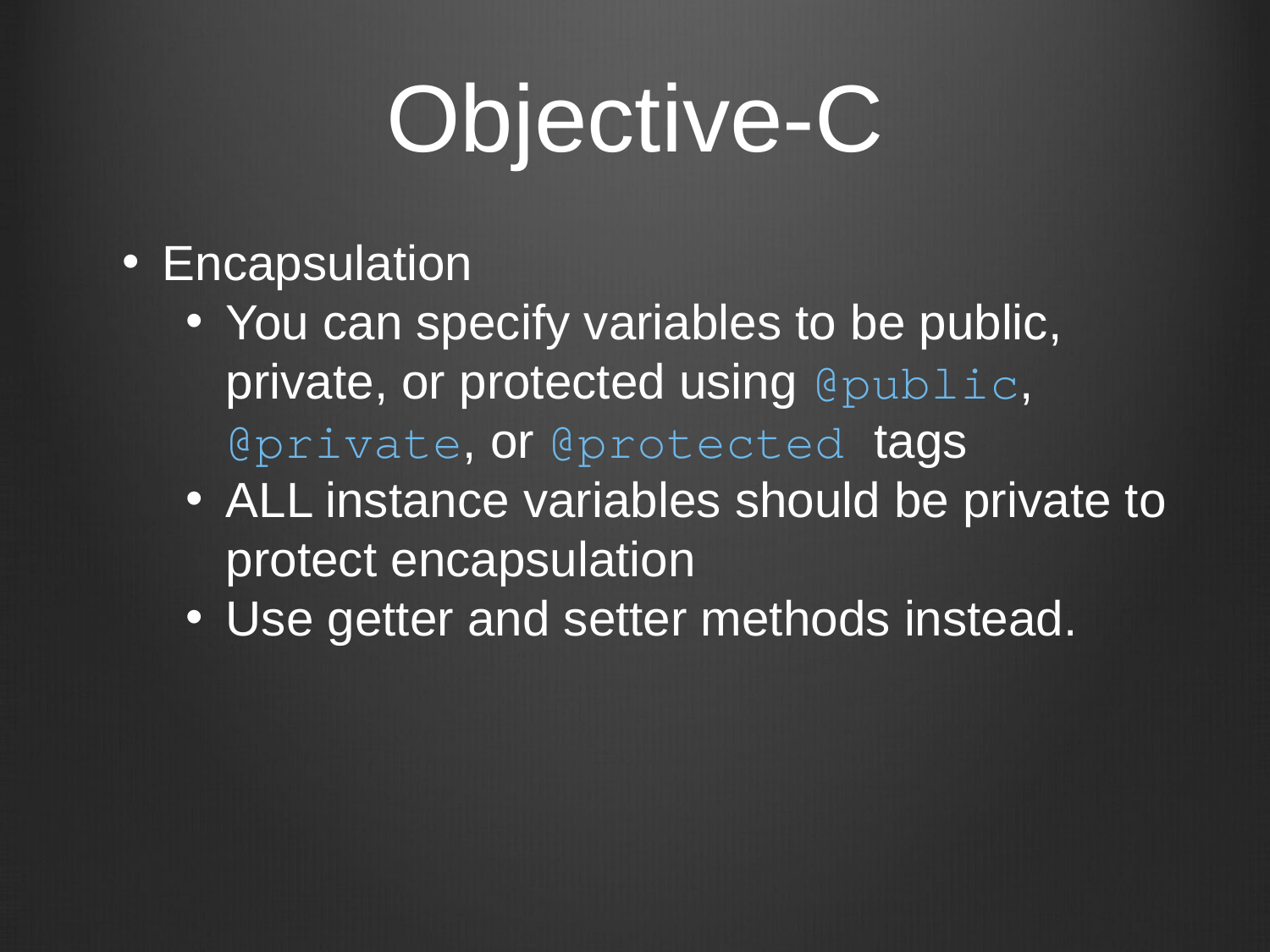

# Objective-C
Encapsulation
You can specify variables to be public, private, or protected using @public, @private, or @protected tags
ALL instance variables should be private to protect encapsulation
Use getter and setter methods instead.